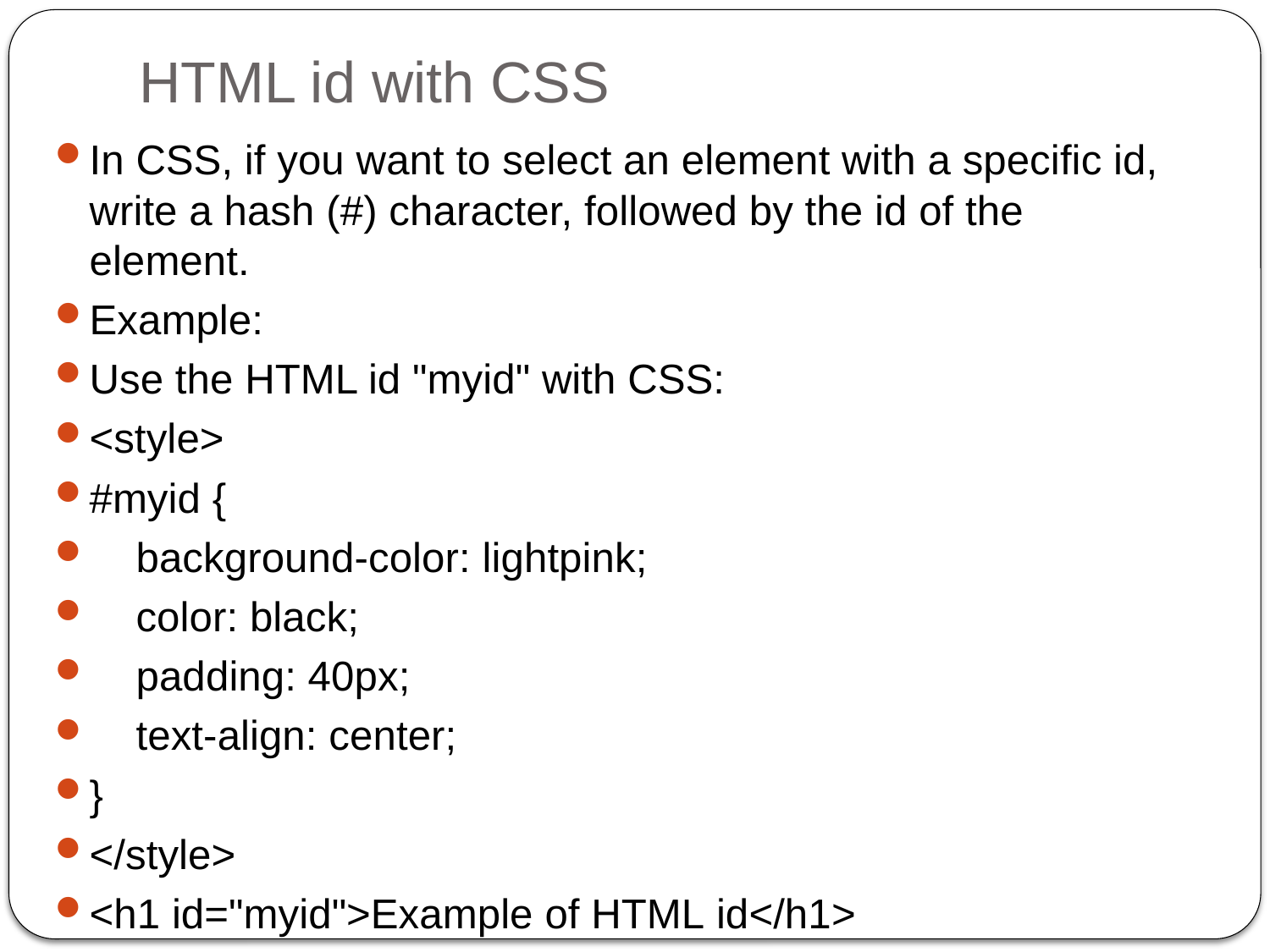

# HTML id with CSS
In CSS, if you want to select an element with a specific id, write a hash (#) character, followed by the id of the element.
Example:
Use the HTML id "myid" with CSS:
<style>
#myid {
    background-color: lightpink;
    color: black;
    padding: 40px;
    text-align: center;
}
</style>
<h1 id="myid">Example of HTML id</h1>